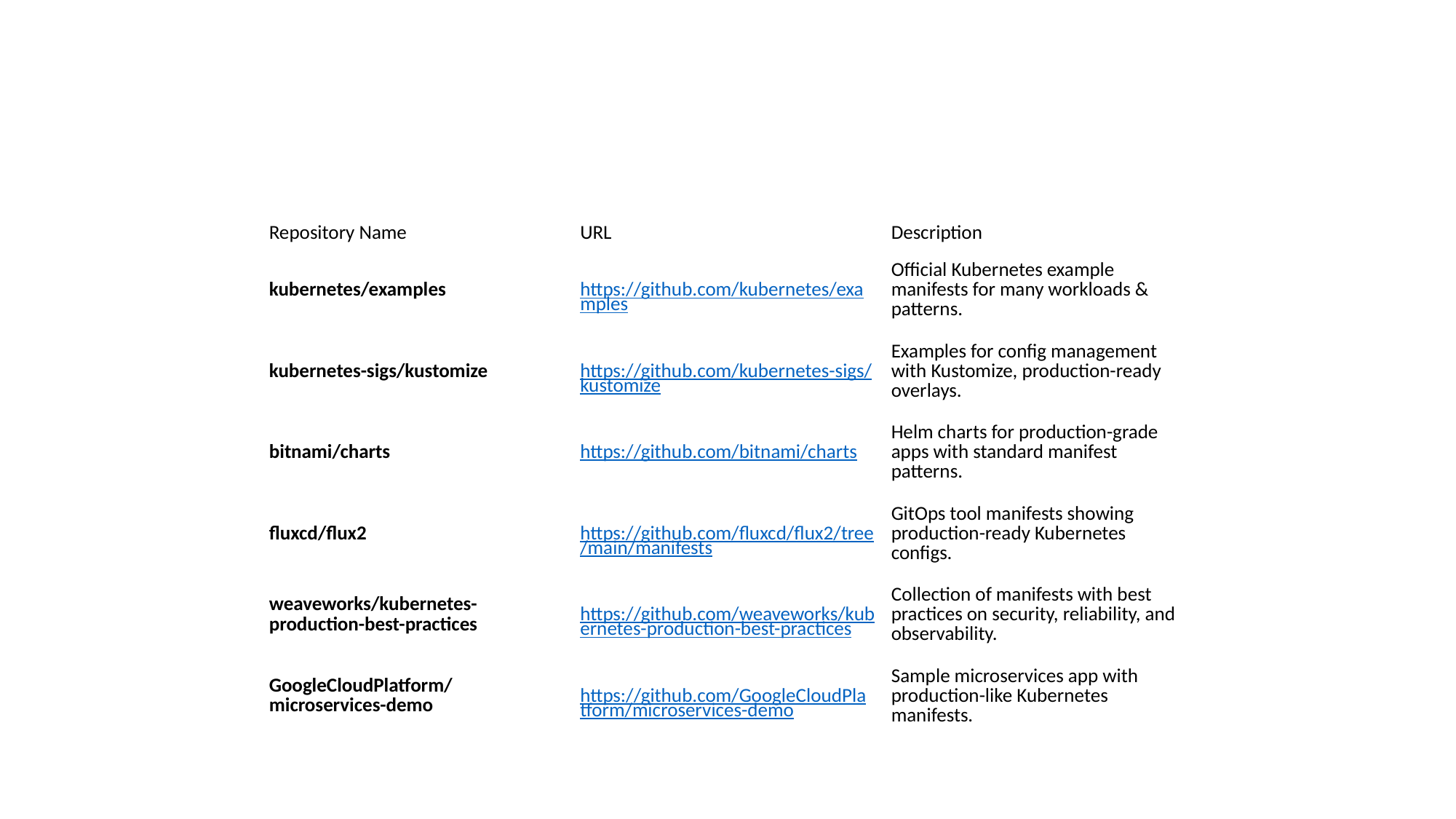

#
| Repository Name | URL | Description |
| --- | --- | --- |
| kubernetes/examples | https://github.com/kubernetes/examples | Official Kubernetes example manifests for many workloads & patterns. |
| kubernetes-sigs/kustomize | https://github.com/kubernetes-sigs/kustomize | Examples for config management with Kustomize, production-ready overlays. |
| bitnami/charts | https://github.com/bitnami/charts | Helm charts for production-grade apps with standard manifest patterns. |
| fluxcd/flux2 | https://github.com/fluxcd/flux2/tree/main/manifests | GitOps tool manifests showing production-ready Kubernetes configs. |
| weaveworks/kubernetes-production-best-practices | https://github.com/weaveworks/kubernetes-production-best-practices | Collection of manifests with best practices on security, reliability, and observability. |
| GoogleCloudPlatform/microservices-demo | https://github.com/GoogleCloudPlatform/microservices-demo | Sample microservices app with production-like Kubernetes manifests. |